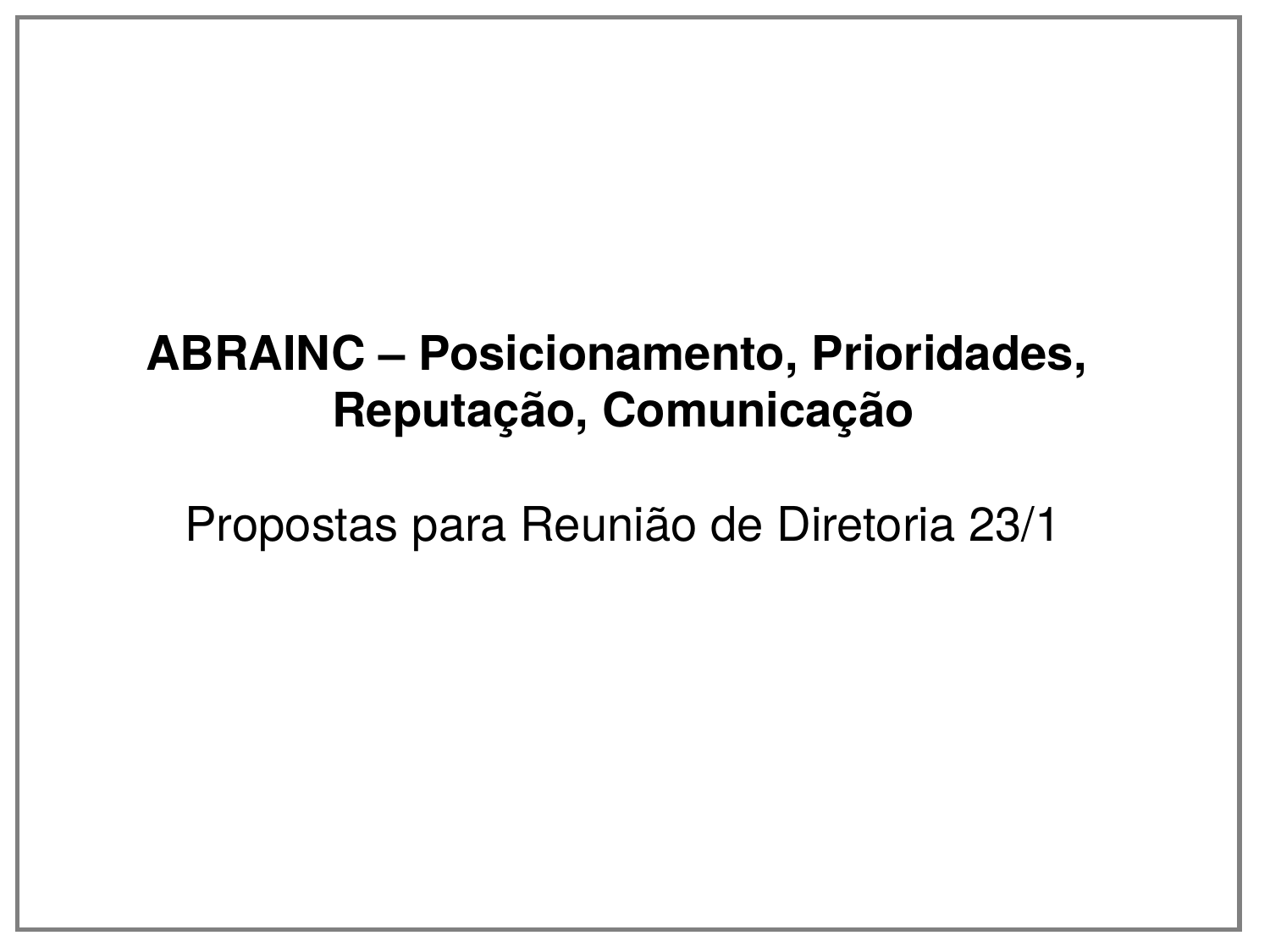

ABRAINC – Posicionamento, Prioridades,  Reputação, Comunicação

Propostas para Reunião de Diretoria 23/1